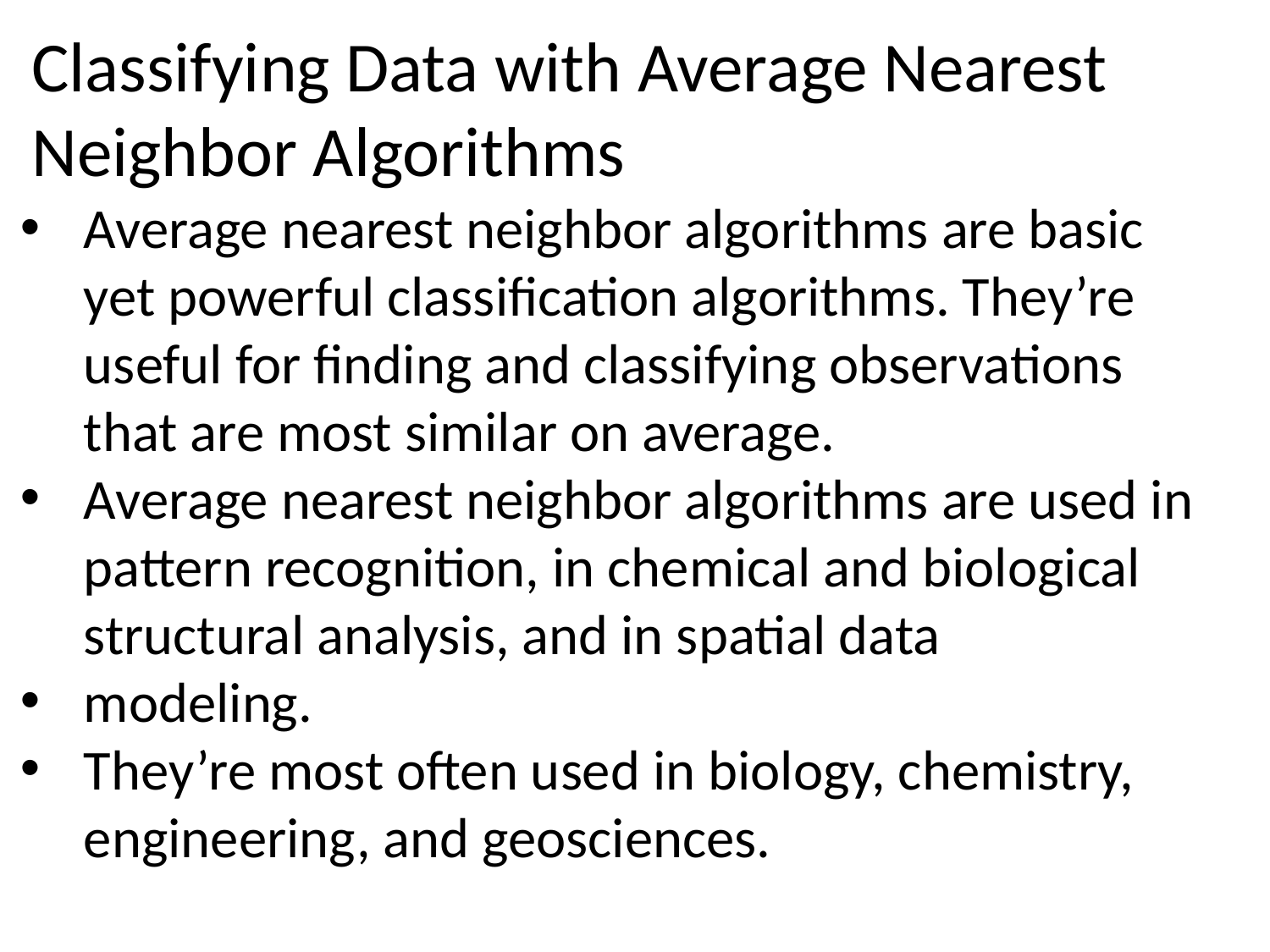

# Classifying Data with Average Nearest Neighbor Algorithms
Average nearest neighbor algorithms are basic yet powerful classification algorithms. They’re useful for finding and classifying observations that are most similar on average.
Average nearest neighbor algorithms are used in pattern recognition, in chemical and biological structural analysis, and in spatial data
modeling.
They’re most often used in biology, chemistry, engineering, and geosciences.